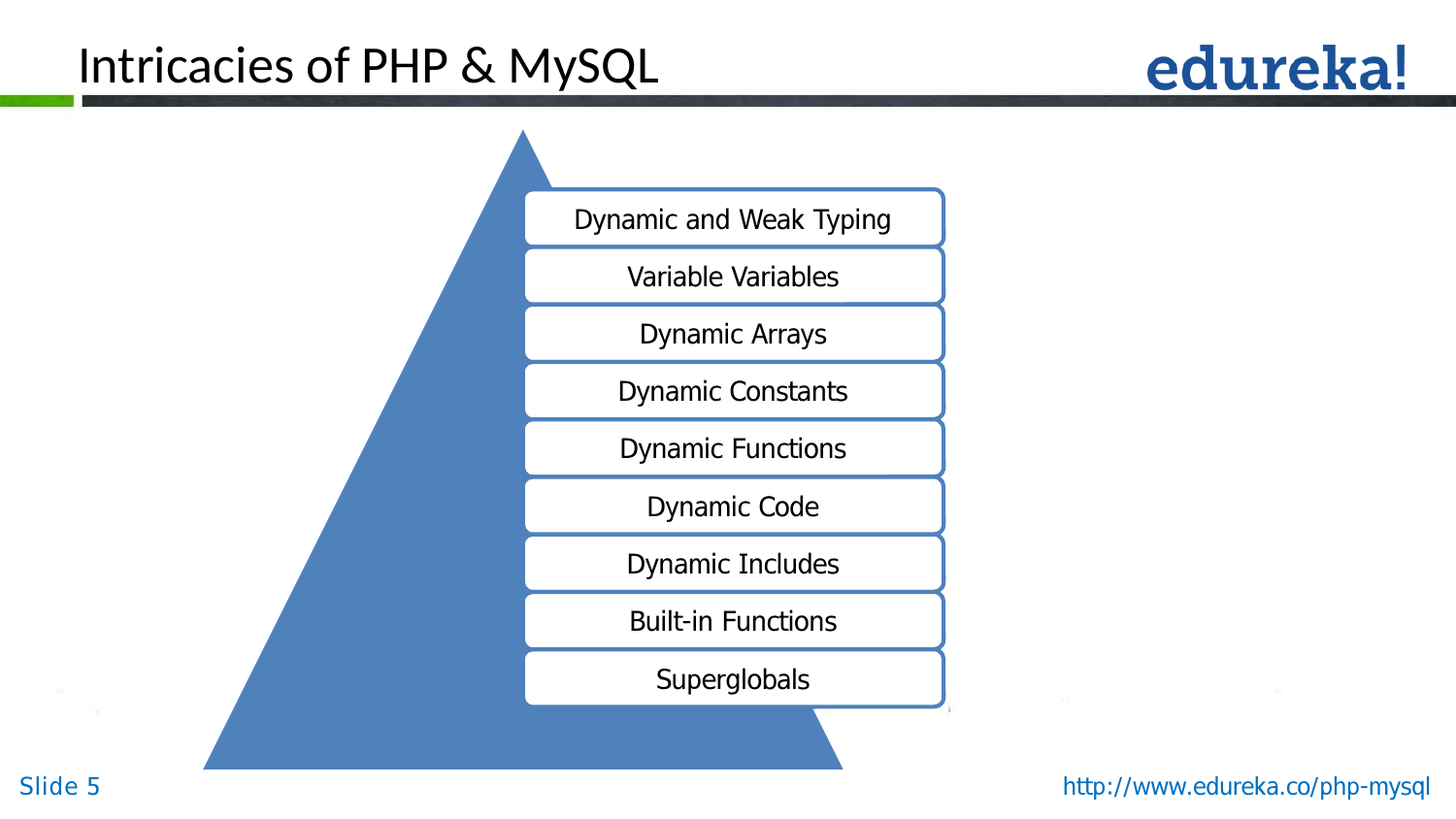

Intricacies of PHP & MySQL
Dynamic and Weak Typing
Variable Variables
Dynamic Arrays
Dynamic Constants
Dynamic Functions
Dynamic Code
Dynamic Includes
Built-in Functions
Superglobals